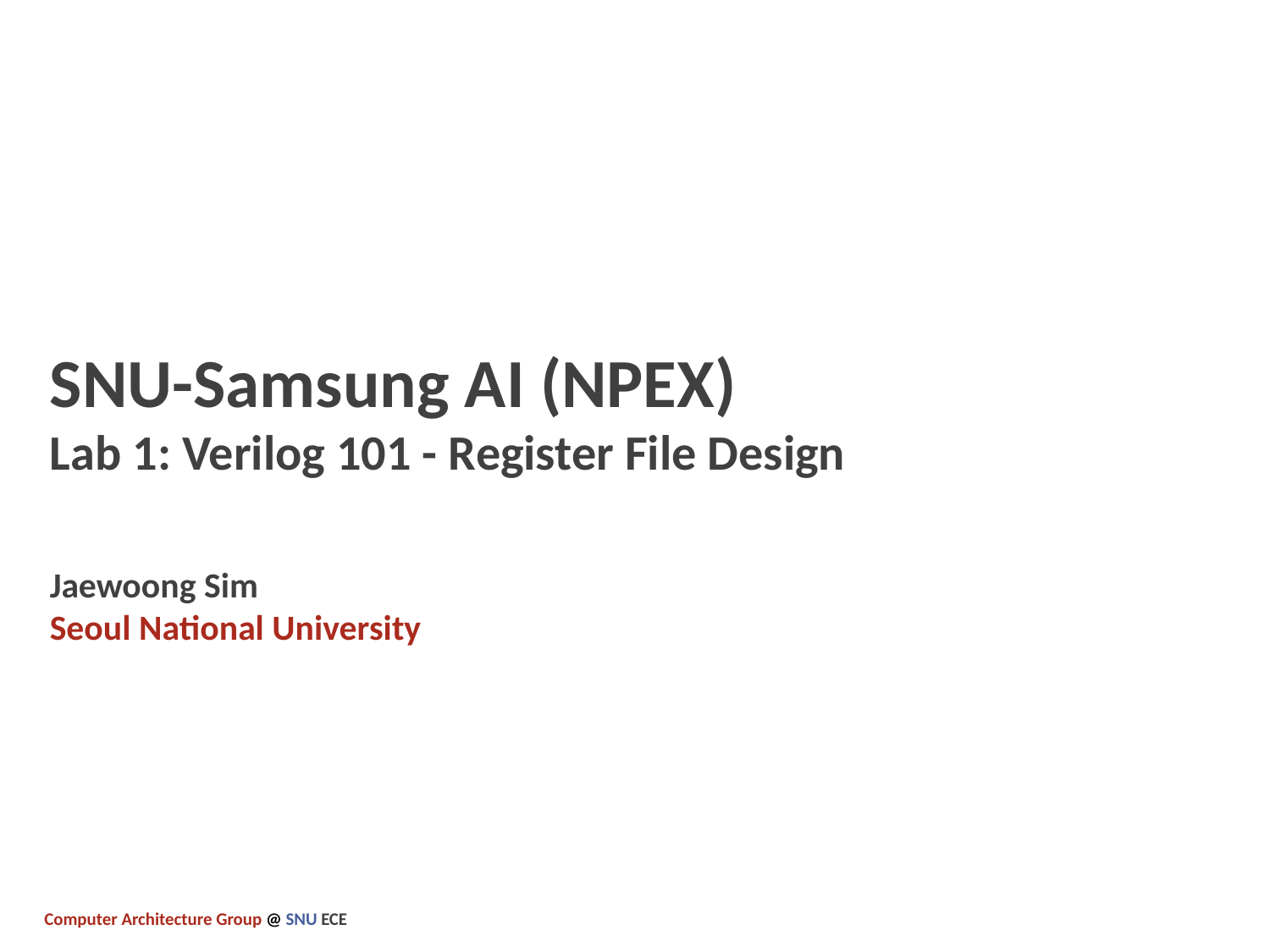

# SNU-Samsung AI (NPEX) Lab 1: Verilog 101 - Register File Design Jaewoong Sim Seoul National University